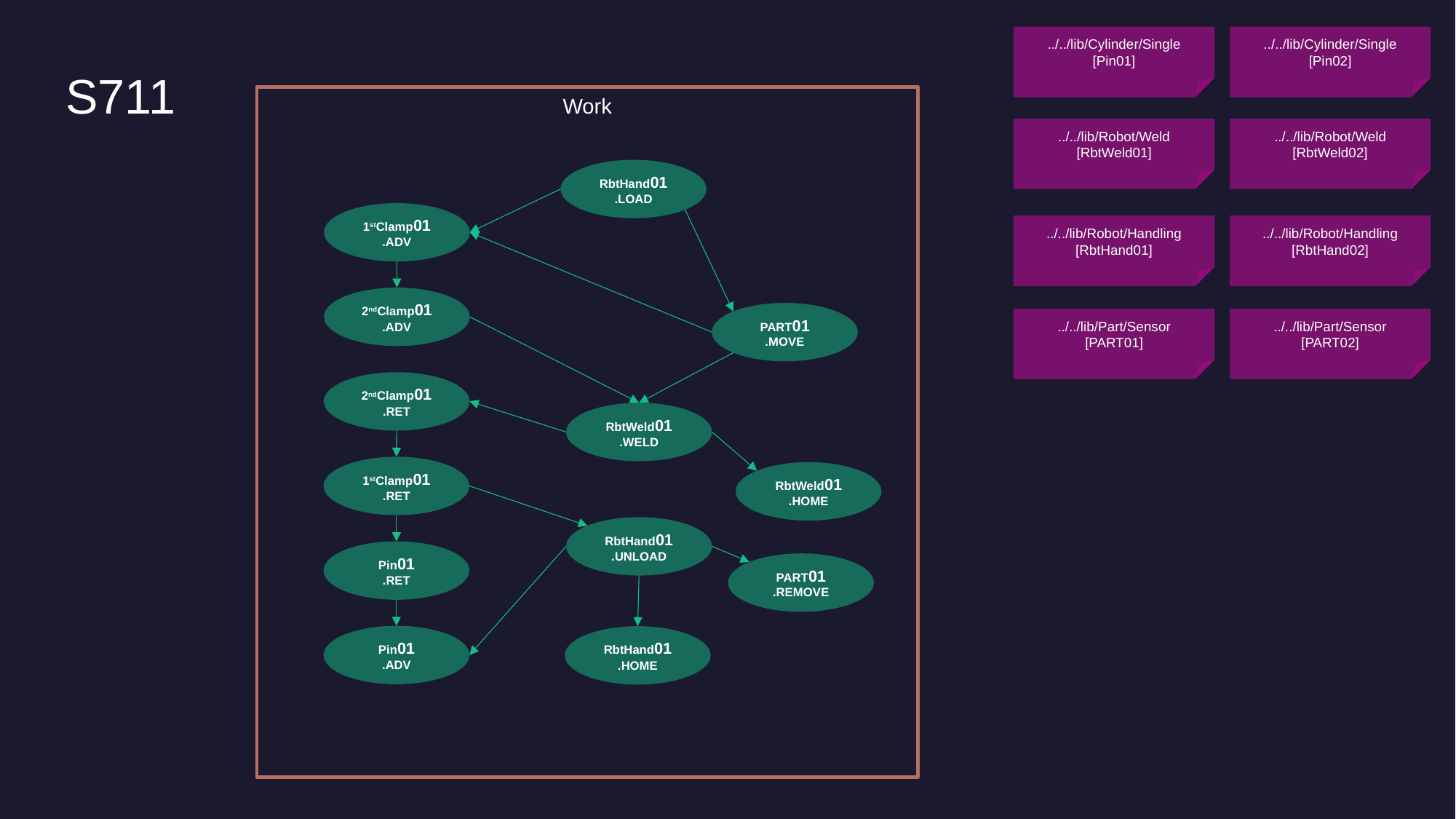

../../lib/Cylinder/Single
[Pin01]
../../lib/Cylinder/Single
[Pin02]
# S711
Work
RbtHand01
.LOAD
1stClamp01
.ADV
2ndClamp01
.ADV
PART01
.MOVE
2ndClamp01
.RET
RbtWeld01
.WELD
1stClamp01
.RET
RbtWeld01
.HOME
RbtHand01
.UNLOAD
Pin01
.RET
PART01
.REMOVE
Pin01
.ADV
RbtHand01
.HOME
../../lib/Robot/Weld
[RbtWeld01]
../../lib/Robot/Weld
[RbtWeld02]
../../lib/Robot/Handling
[RbtHand01]
../../lib/Robot/Handling
[RbtHand02]
../../lib/Part/Sensor
[PART01]
../../lib/Part/Sensor
[PART02]